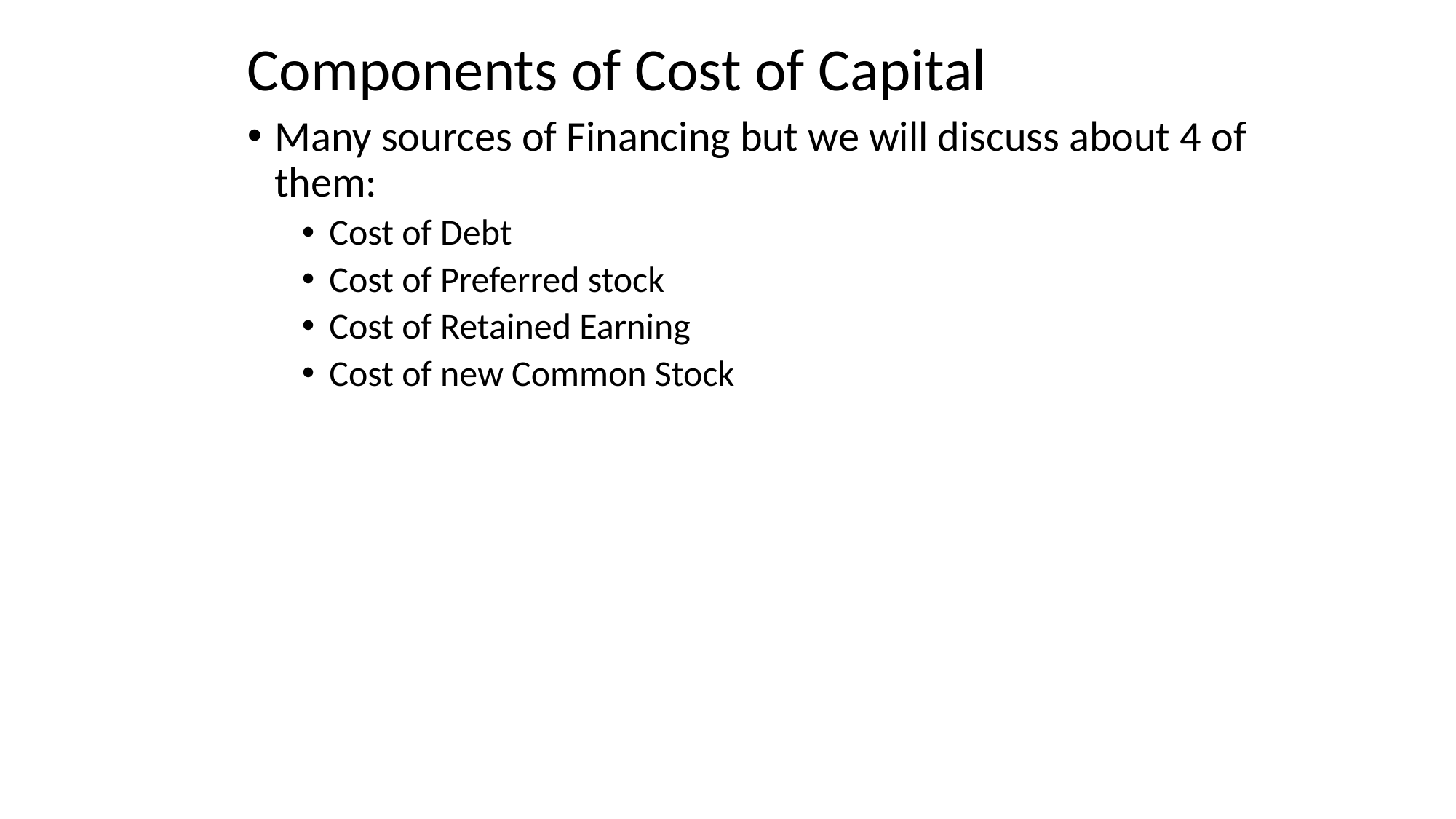

# Components of Cost of Capital
Many sources of Financing but we will discuss about 4 of them:
Cost of Debt
Cost of Preferred stock
Cost of Retained Earning
Cost of new Common Stock